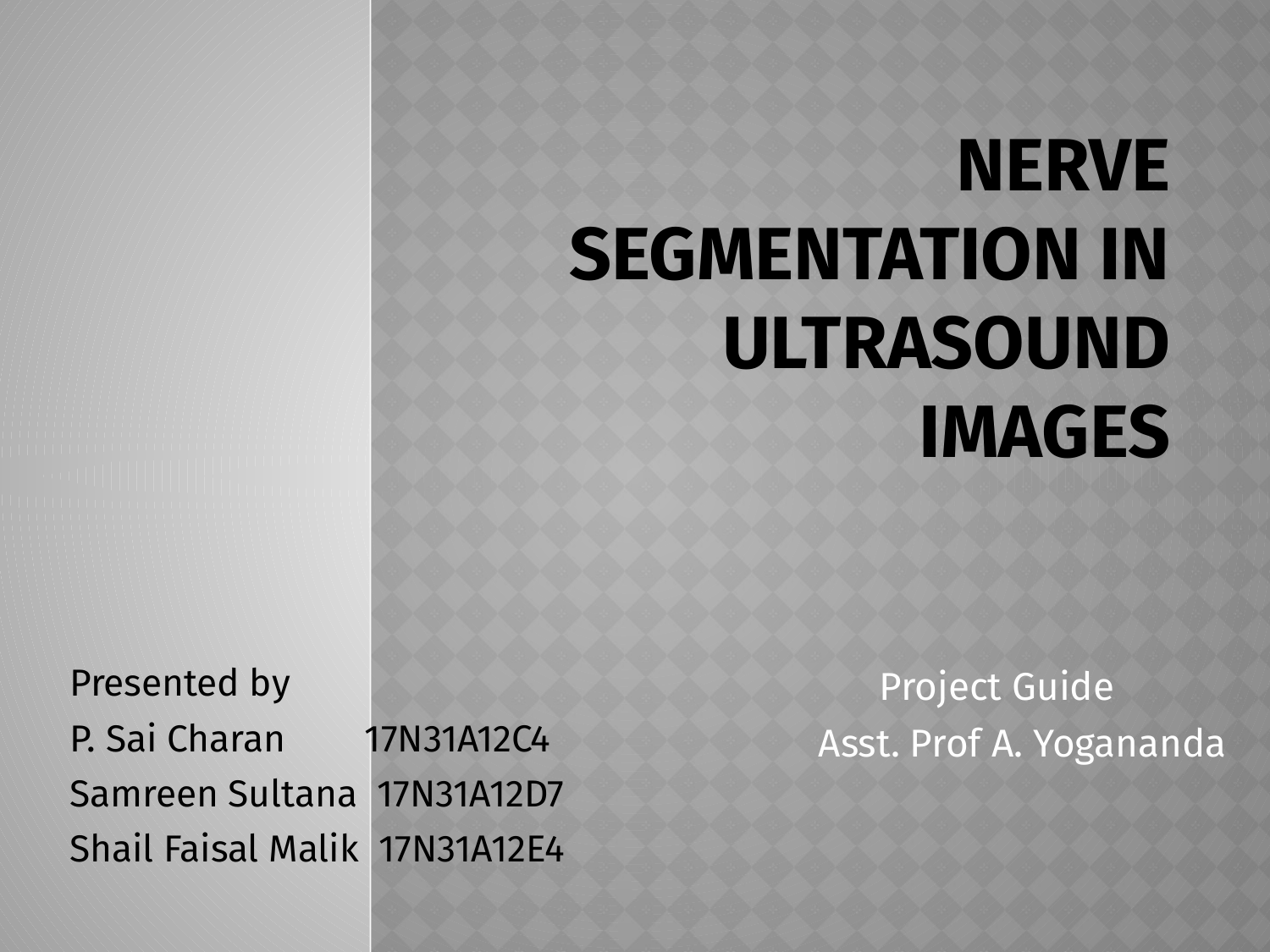

# NERVE SEGMENTATION IN ULTRASOUND IMAGES
Presented by
P. Sai Charan        17N31A12C4
Samreen Sultana  17N31A12D7
Shail Faisal Malik  17N31A12E4
     Project Guide
          Asst. Prof A. Yogananda